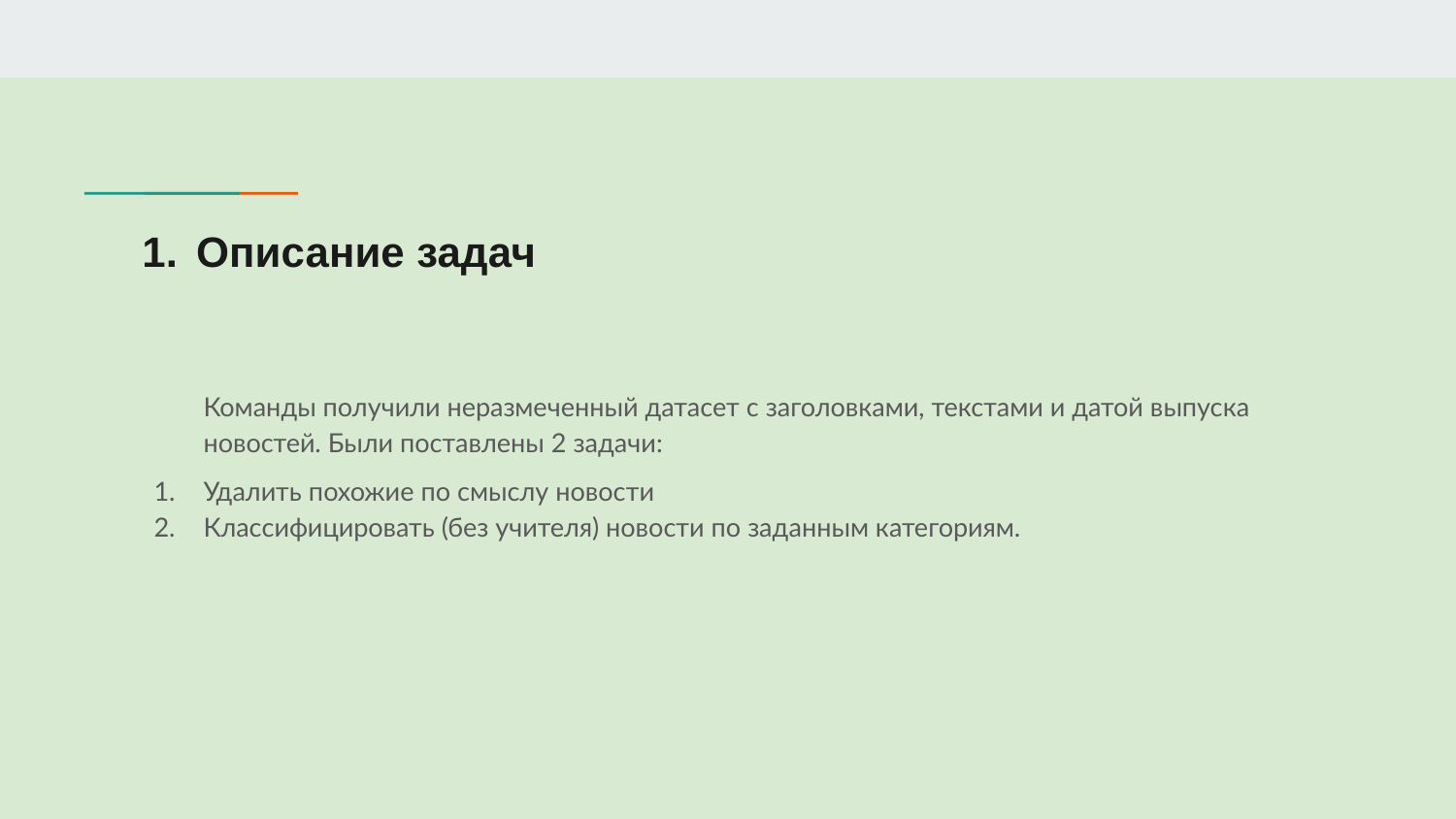

# Описание задач
Команды получили неразмеченный датасет с заголовками, текстами и датой выпуска новостей. Были поставлены 2 задачи:
Удалить похожие по смыслу новости
Классифицировать (без учителя) новости по заданным категориям.